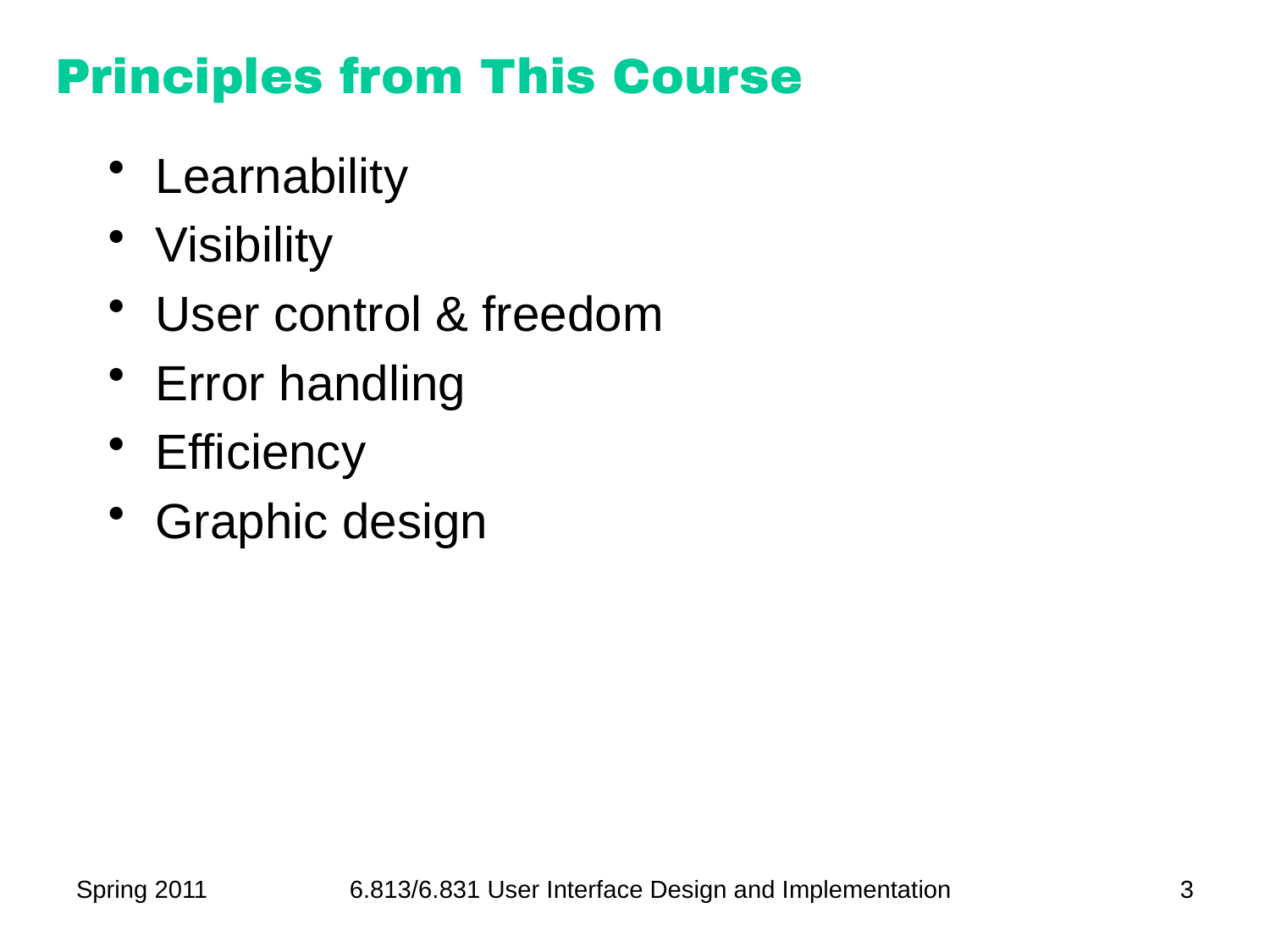

# Principles from This Course
Learnability
Visibility
User control & freedom
Error handling
Efficiency
Graphic design
Spring 2011
6.813/6.831 User Interface Design and Implementation
3